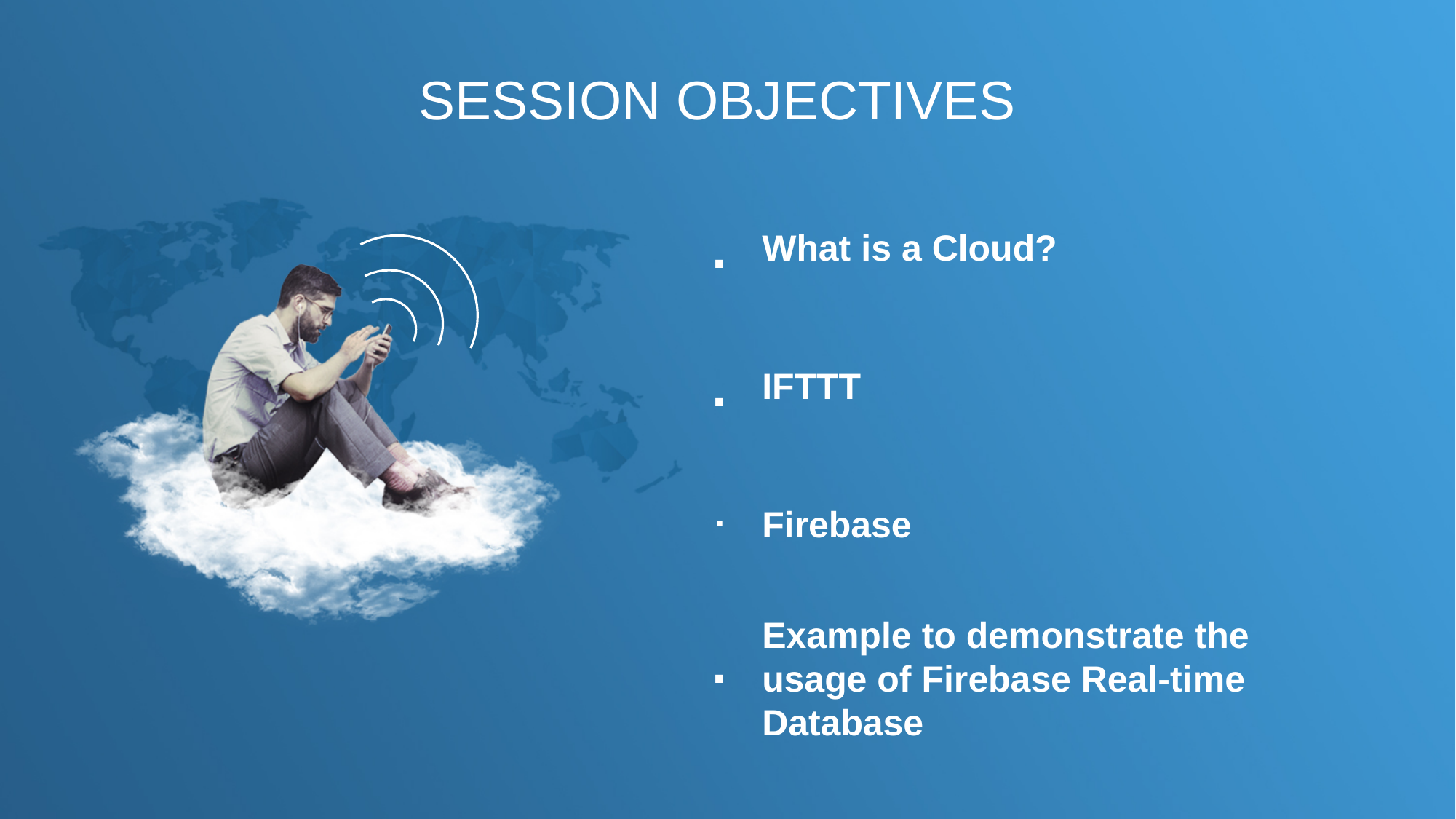

SESSION OBJECTIVES
.
What is a Cloud?
.
IFTTT
.
Firebase
Example to demonstrate the usage of Firebase Real-time Database
.